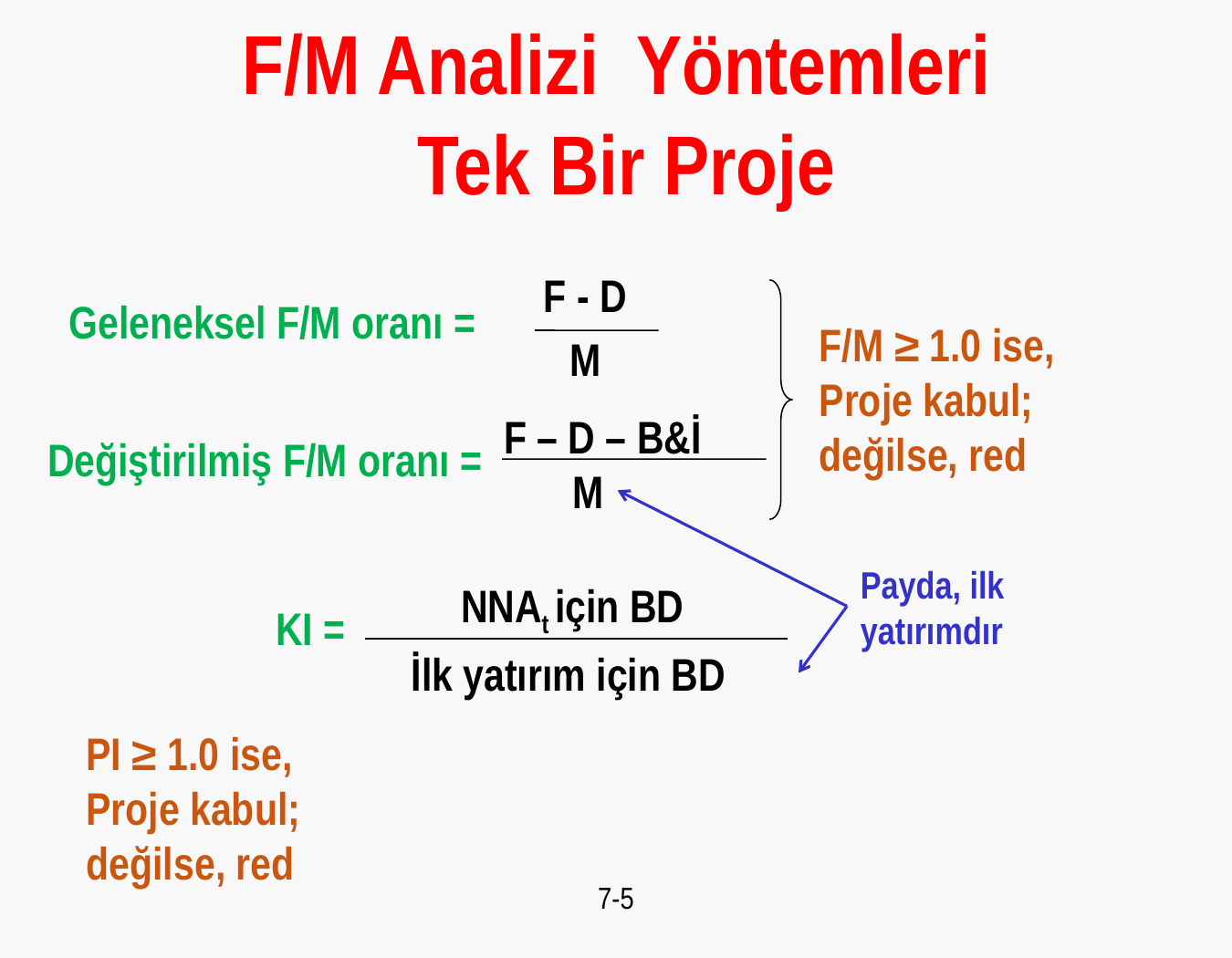

F/M Analizi  Yöntemleri
 Tek Bir Proje
F - D
Geleneksel F/M oranı =
M

F/M ≥ 1.0 ise,
Proje kabul;
değilse, red
F – D – B&İ
Değiştirilmiş F/M oranı =
M

Payda, ilk
yatırımdır
NNAt için BD
KI =
İlk yatırım için BD
PI ≥ 1.0 ise,
Proje kabul;
değilse, red
7-5